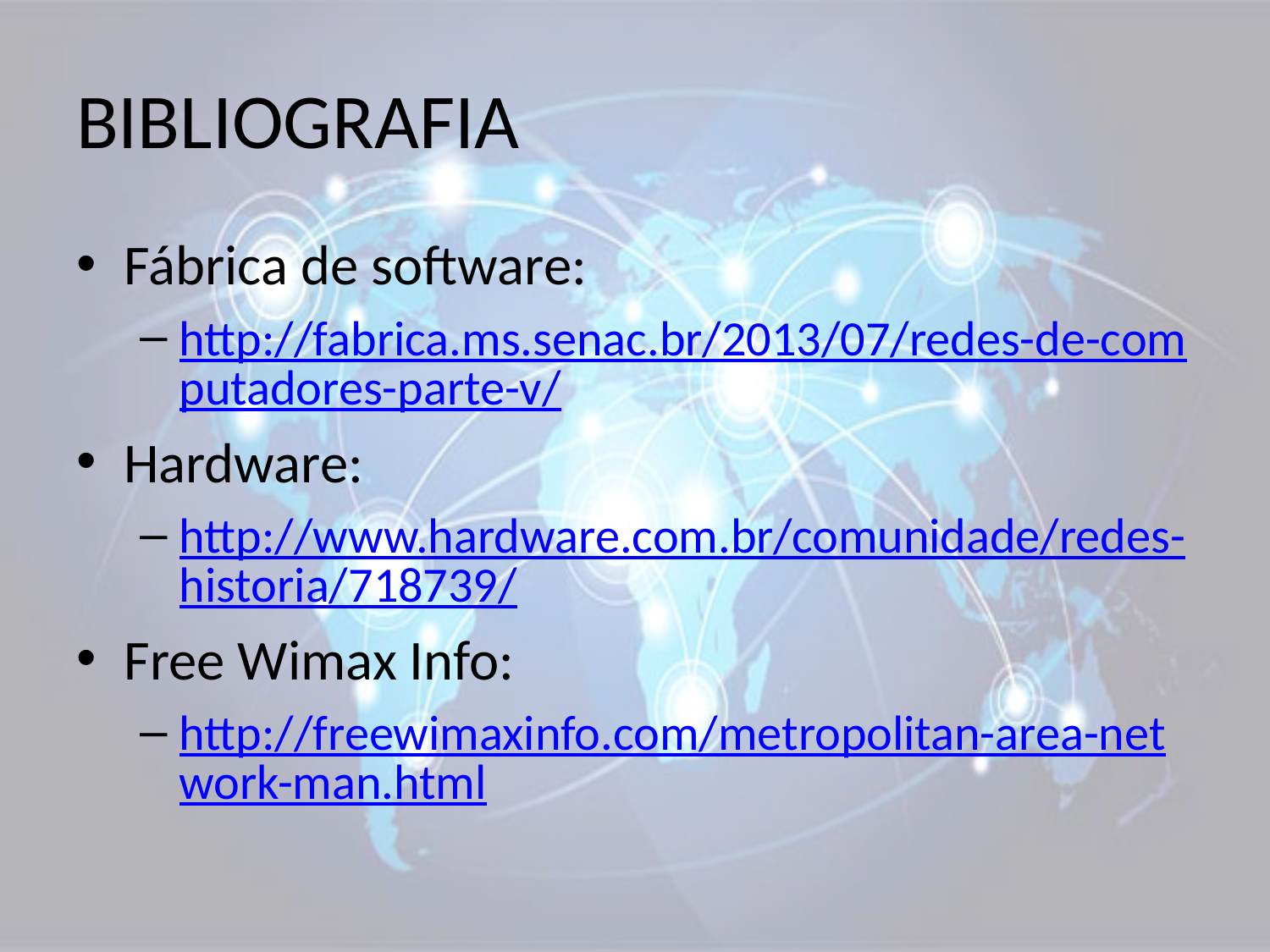

# BIBLIOGRAFIA
Fábrica de software:
http://fabrica.ms.senac.br/2013/07/redes-de-computadores-parte-v/
Hardware:
http://www.hardware.com.br/comunidade/redes-historia/718739/
Free Wimax Info:
http://freewimaxinfo.com/metropolitan-area-network-man.html